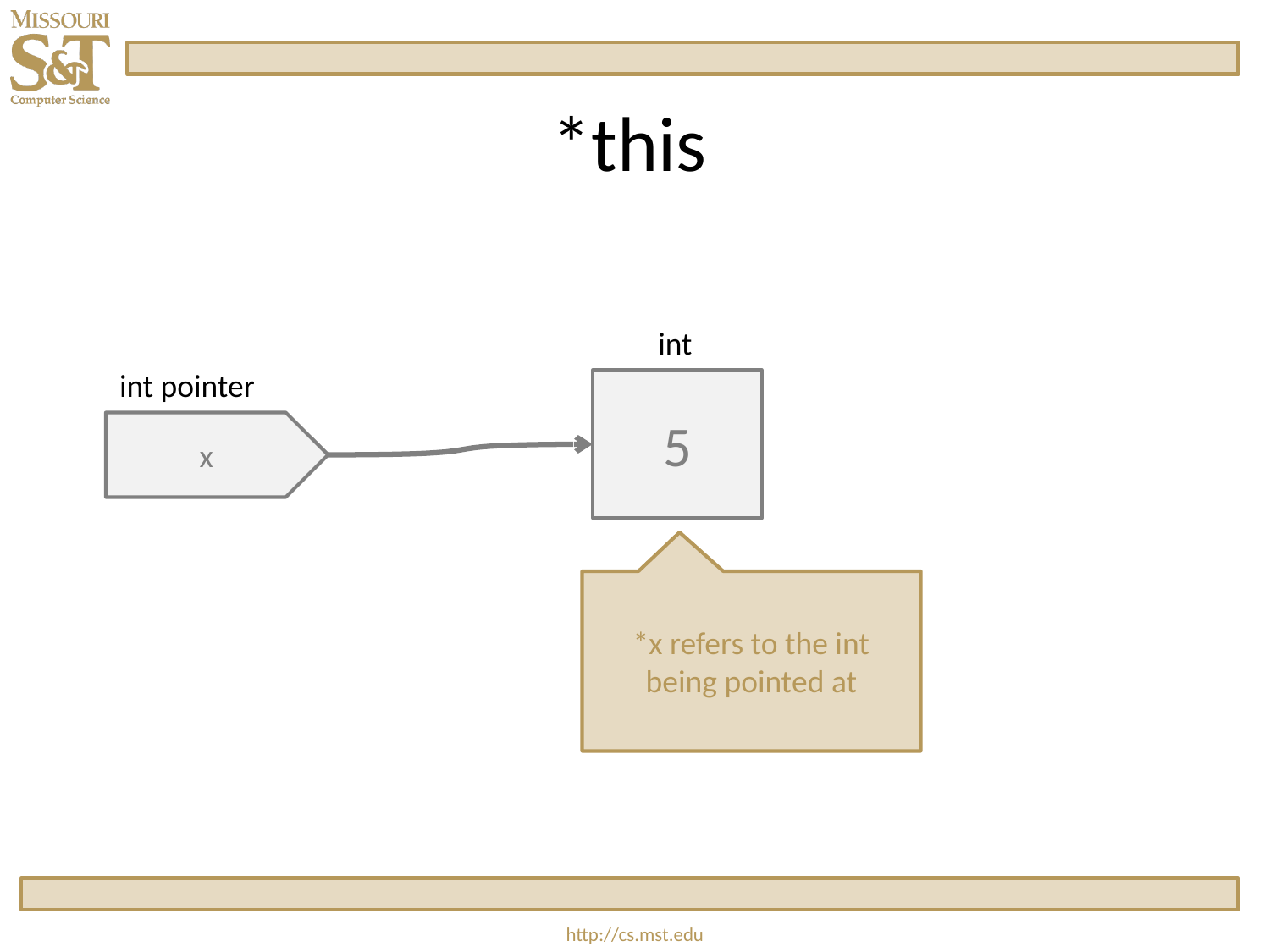

# *this
int
int pointer
5
x
*x refers to the int being pointed at